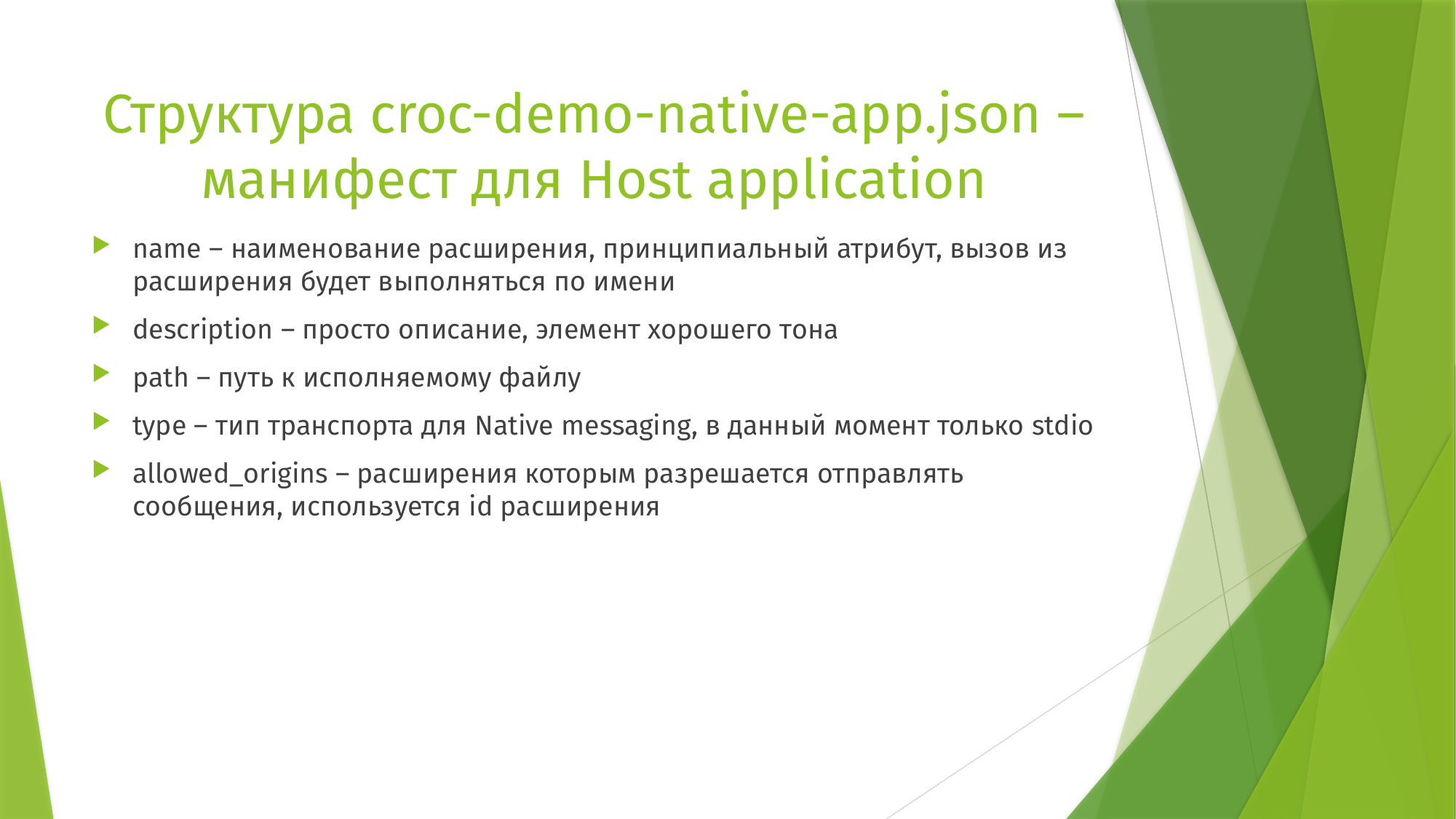

# Структура croc-demo-native-app.json – манифест для Host application
name – наименование расширения, принципиальный атрибут, вызов из расширения будет выполняться по имени
description – просто описание, элемент хорошего тона
path – путь к исполняемому файлу
type – тип транспорта для Native messaging, в данный момент только stdio
allowed_origins – расширения которым разрешается отправлять сообщения, используется id расширения